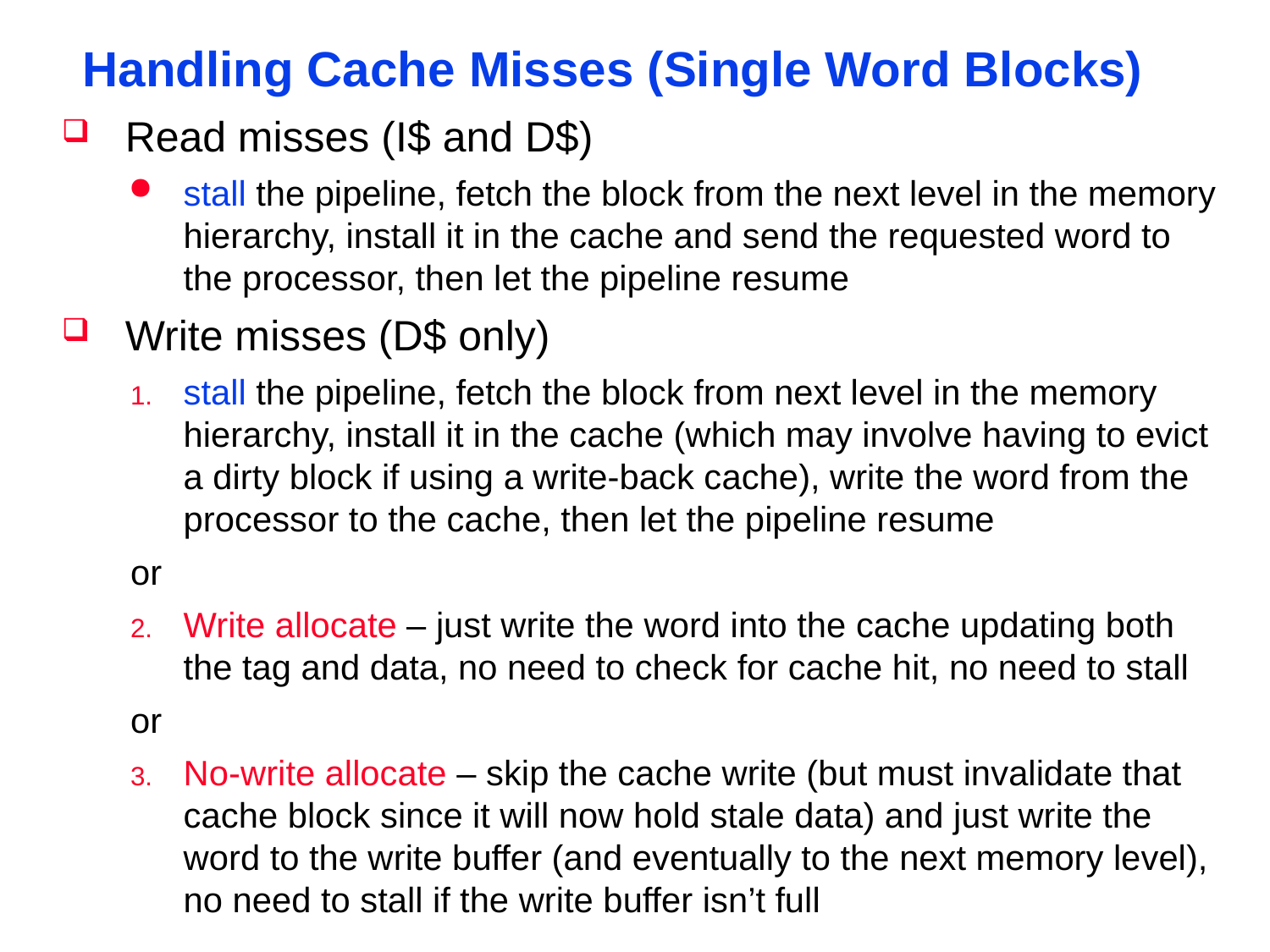

# Handling Cache Misses (Single Word Blocks)
Read misses (I$ and D$)
stall the pipeline, fetch the block from the next level in the memory hierarchy, install it in the cache and send the requested word to the processor, then let the pipeline resume
Write misses (D$ only)
stall the pipeline, fetch the block from next level in the memory hierarchy, install it in the cache (which may involve having to evict a dirty block if using a write-back cache), write the word from the processor to the cache, then let the pipeline resume
or
Write allocate – just write the word into the cache updating both the tag and data, no need to check for cache hit, no need to stall
or
No-write allocate – skip the cache write (but must invalidate that cache block since it will now hold stale data) and just write the word to the write buffer (and eventually to the next memory level), no need to stall if the write buffer isn’t full